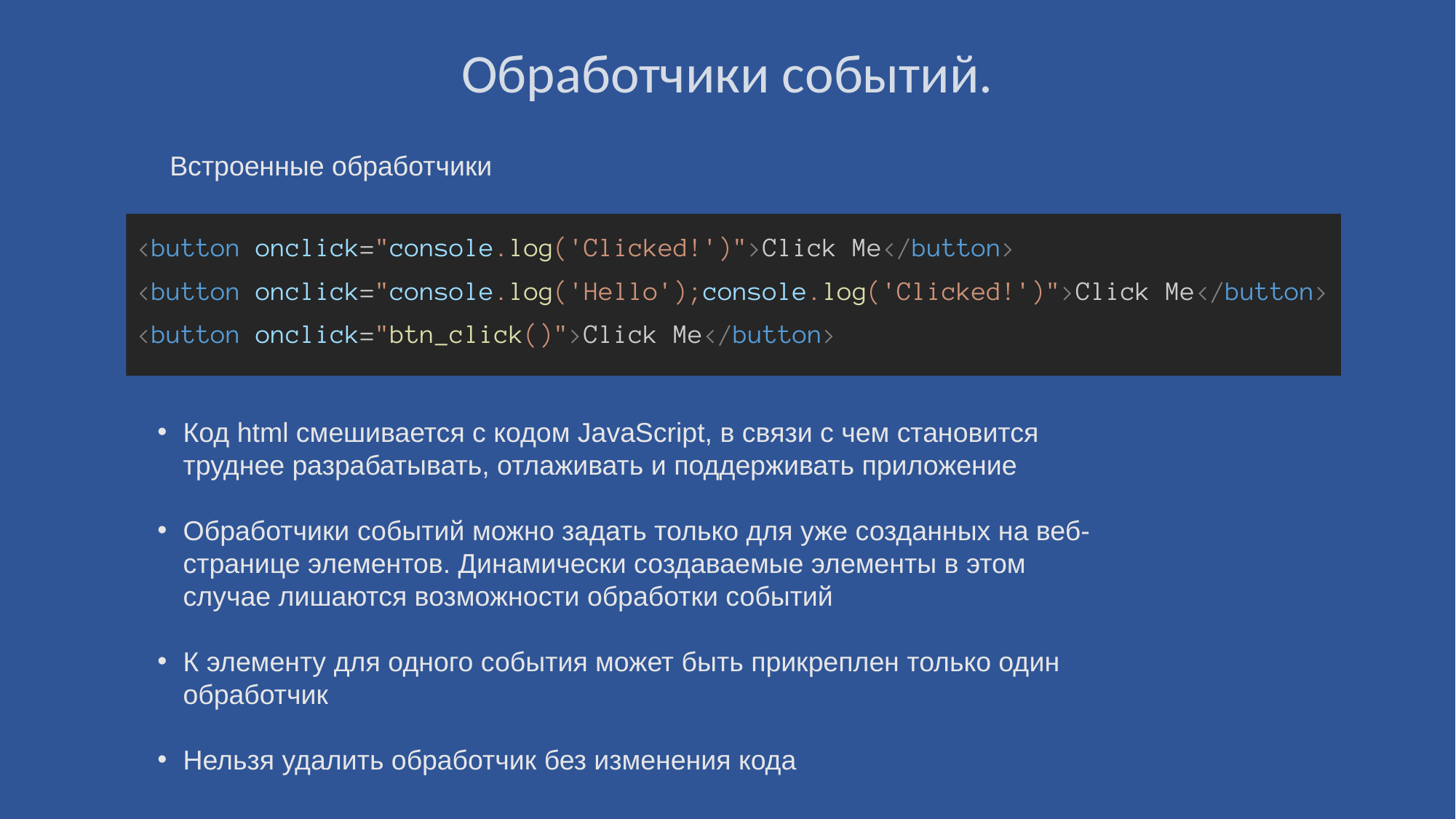

# Обработчики событий.
Встроенные обработчики

<button onclick="console.log('Clicked!')">Click Me</button>
<button onclick="console.log('Hello');console.log('Clicked!')">Click Me</button>

<button onclick="btn_click()">Click Me</button>

Код html смешивается с кодом JavaScript, в связи с чем становится труднее разрабатывать, отлаживать и поддерживать приложение

Обработчики событий можно задать только для уже созданных на веб-странице элементов. Динамически создаваемые элементы в этом случае лишаются возможности обработки событий

К элементу для одного события может быть прикреплен только один обработчик

Нельзя удалить обработчик без изменения кода